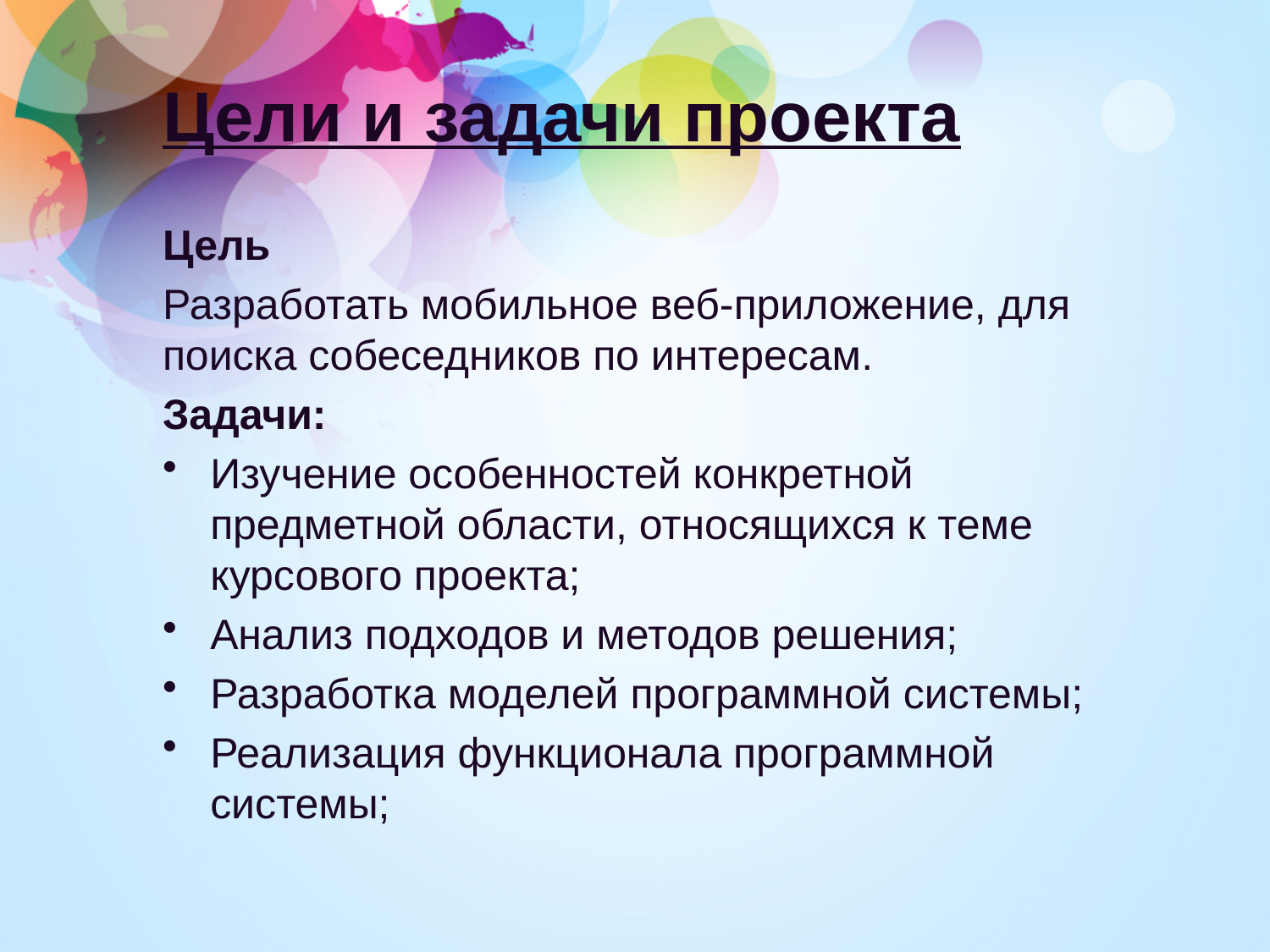

# Цели и задачи проекта
Цель
Разработать мобильное веб-приложение, для поиска собеседников по интересам.
Задачи:
Изучение особенностей конкретной предметной области, относящихся к теме курсового проекта;
Анализ подходов и методов решения;
Разработка моделей программной системы;
Реализация функционала программной системы;